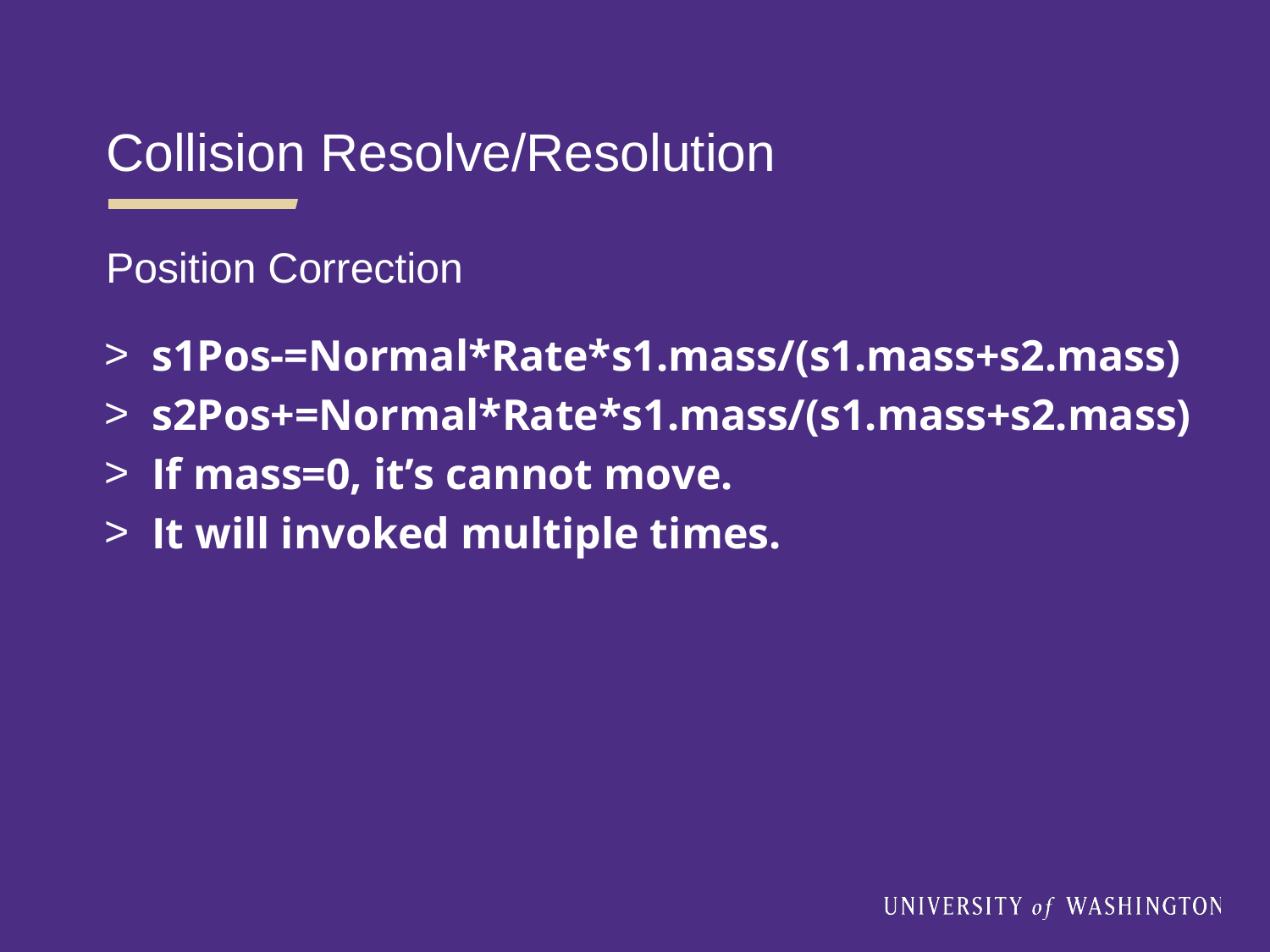

Collision Resolve/Resolution
Position Correction
s1Pos-=Normal*Rate*s1.mass/(s1.mass+s2.mass)
s2Pos+=Normal*Rate*s1.mass/(s1.mass+s2.mass)
If mass=0, it’s cannot move.
It will invoked multiple times.